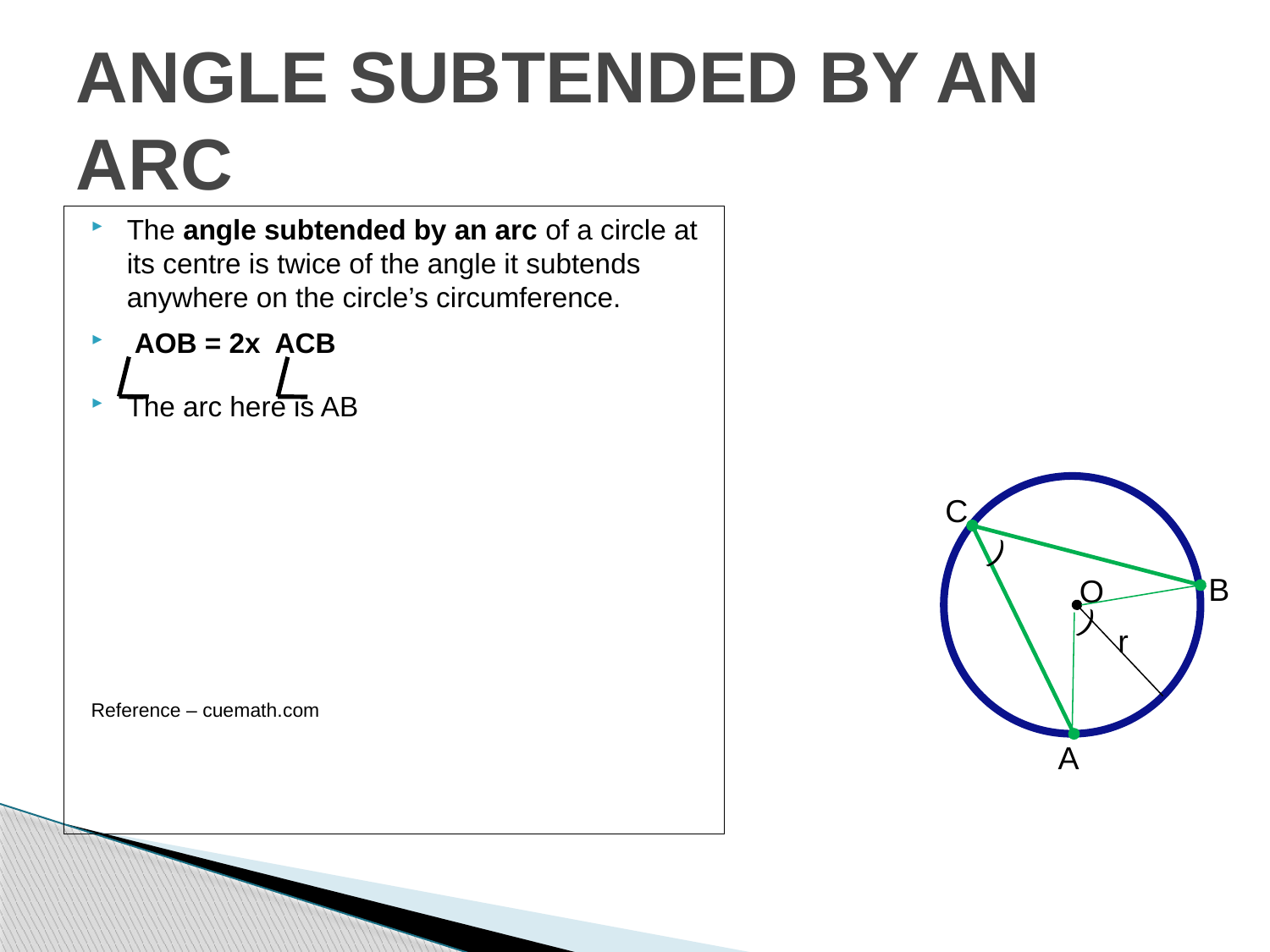

# ANGLE SUBTENDED BY AN ARC
The angle subtended by an arc of a circle at its centre is twice of the angle it subtends anywhere on the circle’s circumference.
 AOB = 2x  ACB
The arc here is AB

Reference – cuemath.com

r
C
B
O
A
)
)